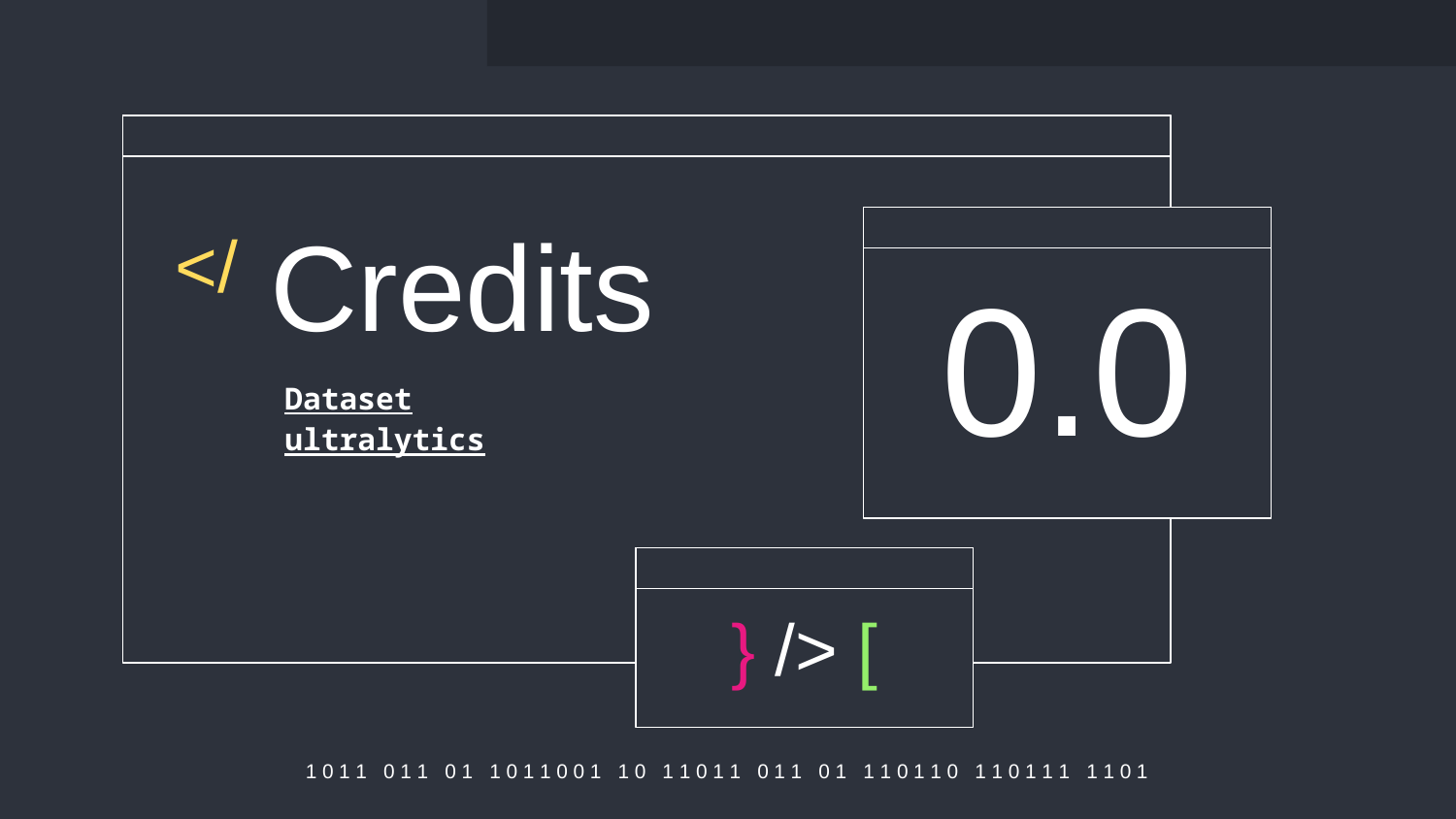

Credits

</
0.0
Dataset
ultralytics

} /> [